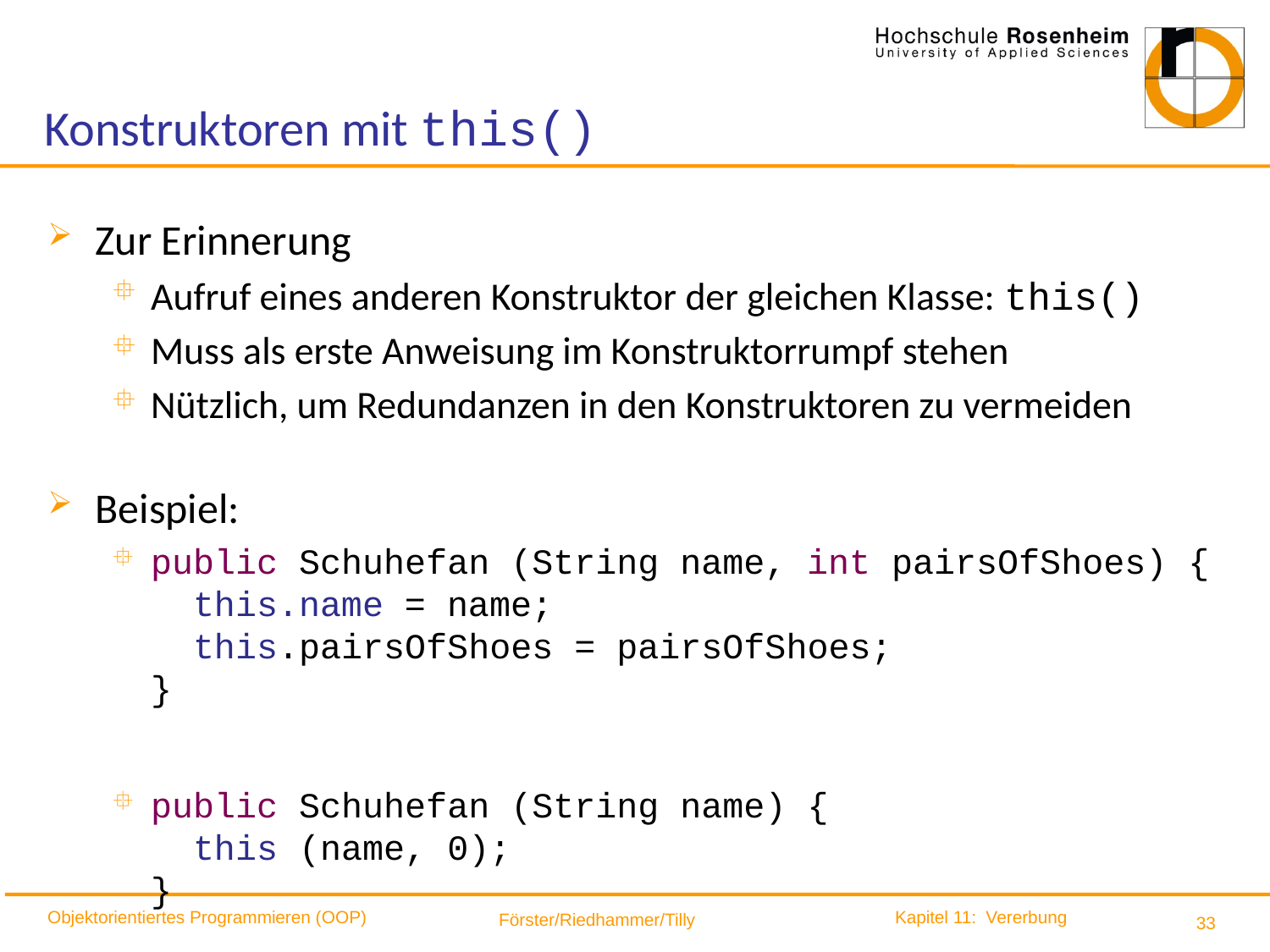

# Konstruktoren mit this()
Zur Erinnerung
Aufruf eines anderen Konstruktor der gleichen Klasse: this()
Muss als erste Anweisung im Konstruktorrumpf stehen
Nützlich, um Redundanzen in den Konstruktoren zu vermeiden
Beispiel:
public Schuhefan (String name, int pairsOfShoes) {
  this.name = name;
  this.pairsOfShoes = pairsOfShoes;
}

public Schuhefan (String name) {
  this (name, 0);
}